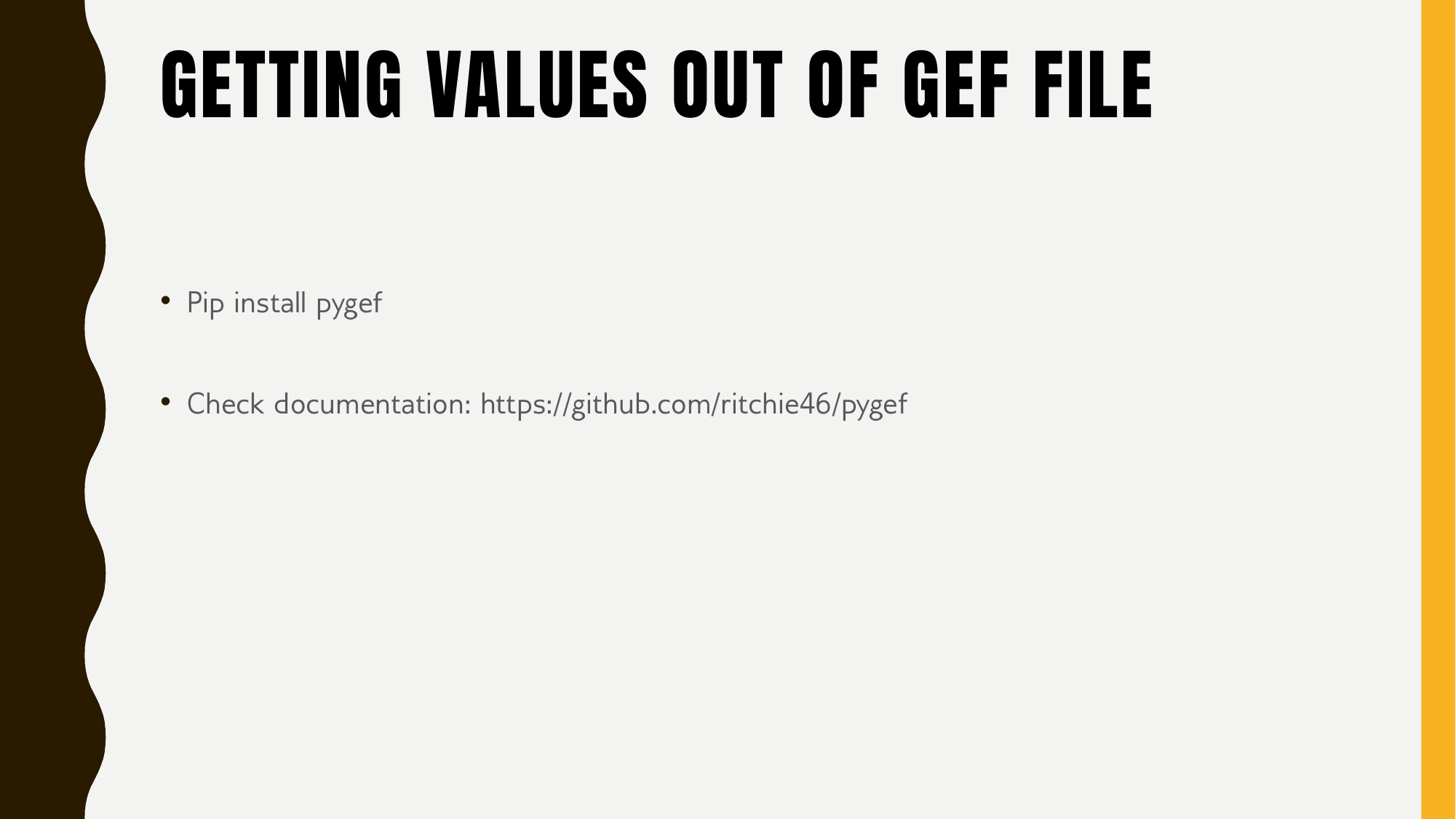

# GETTING VALUES OUT OF GEF FILE
Pip install pygef

Check documentation: https://github.com/ritchie46/pygef